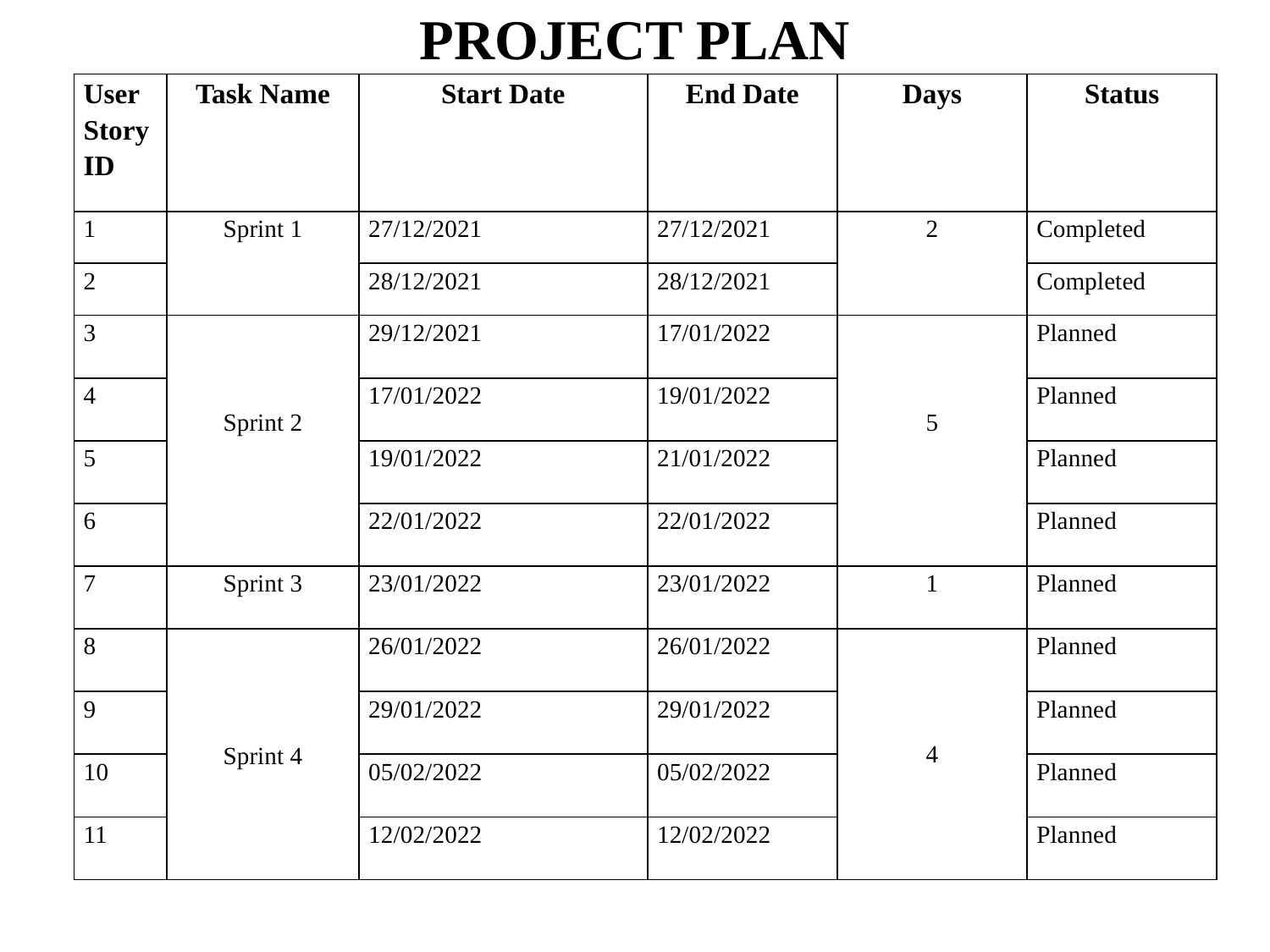

# PROJECT PLAN
| User Story ID | Task Name | Start Date | End Date | Days | Status |
| --- | --- | --- | --- | --- | --- |
| 1 | Sprint 1 | 27/12/2021 | 27/12/2021 | 2 | Completed |
| 2 |  | 28/12/2021 | 28/12/2021 |  | Completed |
| 3 | Sprint 2 | 29/12/2021 | 17/01/2022 | 5 | Planned |
| 4 |  | 17/01/2022 | 19/01/2022 |  | Planned |
| 5 |  | 19/01/2022 | 21/01/2022 |  | Planned |
| 6 |  | 22/01/2022 | 22/01/2022 |  | Planned |
| 7 | Sprint 3 | 23/01/2022 | 23/01/2022 | 1 | Planned |
| 8 | Sprint 4 | 26/01/2022 | 26/01/2022 | 4 | Planned |
| 9 |  | 29/01/2022 | 29/01/2022 |  | Planned |
| 10 |  | 05/02/2022 | 05/02/2022 |  | Planned |
| 11 |  | 12/02/2022 | 12/02/2022 |  | Planned |